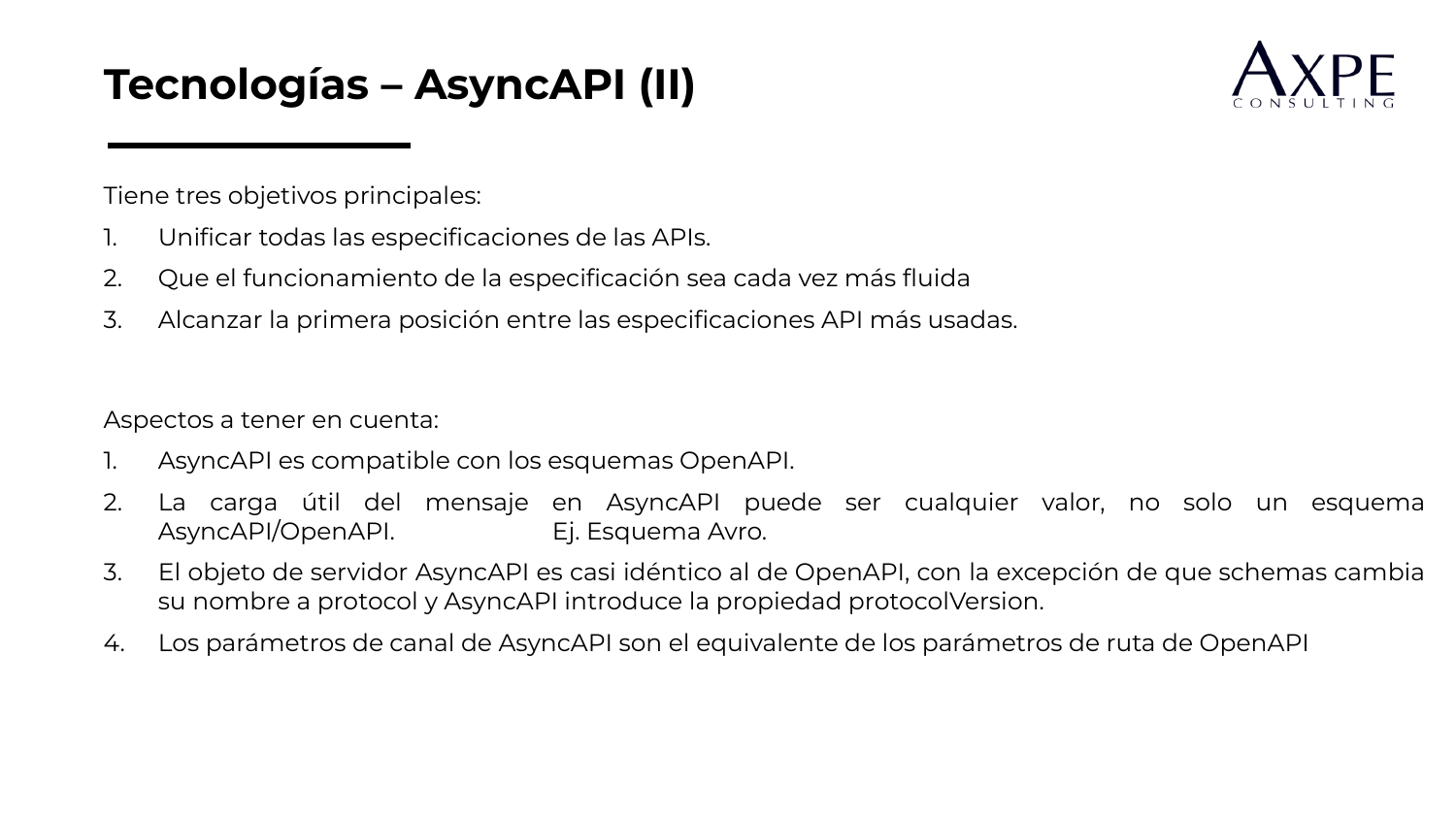

Tecnologías – AsyncAPI (II)
Tiene tres objetivos principales:
Unificar todas las especificaciones de las APIs.
Que el funcionamiento de la especificación sea cada vez más fluida
Alcanzar la primera posición entre las especificaciones API más usadas.
Aspectos a tener en cuenta:
AsyncAPI es compatible con los esquemas OpenAPI.
La carga útil del mensaje en AsyncAPI puede ser cualquier valor, no solo un esquema AsyncAPI/OpenAPI.                         Ej. Esquema Avro.
El objeto de servidor AsyncAPI es casi idéntico al de OpenAPI, con la excepción de que schemas cambia su nombre a protocol y AsyncAPI introduce la propiedad protocolVersion.
Los parámetros de canal de AsyncAPI son el equivalente de los parámetros de ruta de OpenAPI